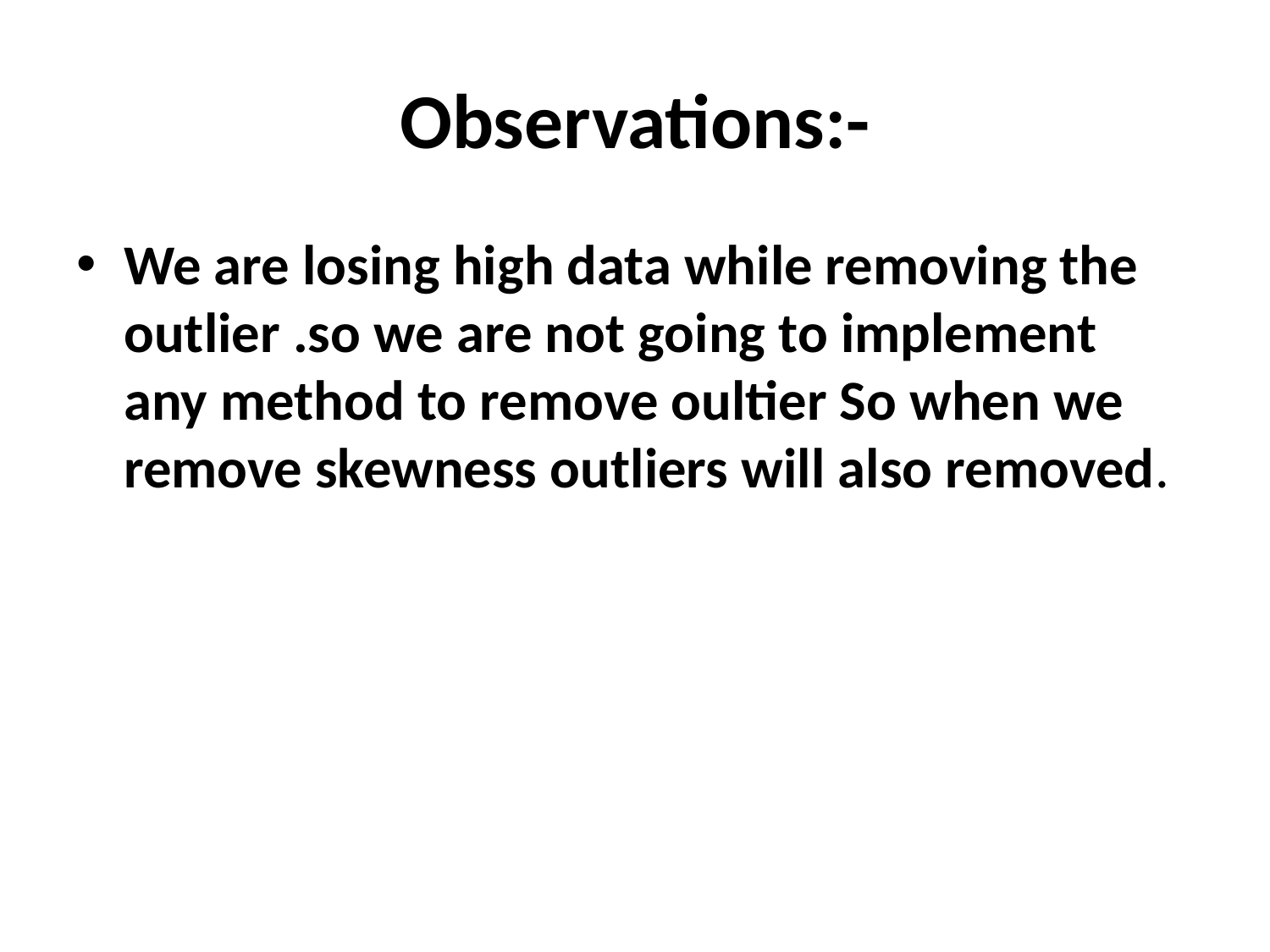

# Observations:-
We are losing high data while removing the outlier .so we are not going to implement any method to remove oultier So when we remove skewness outliers will also removed.